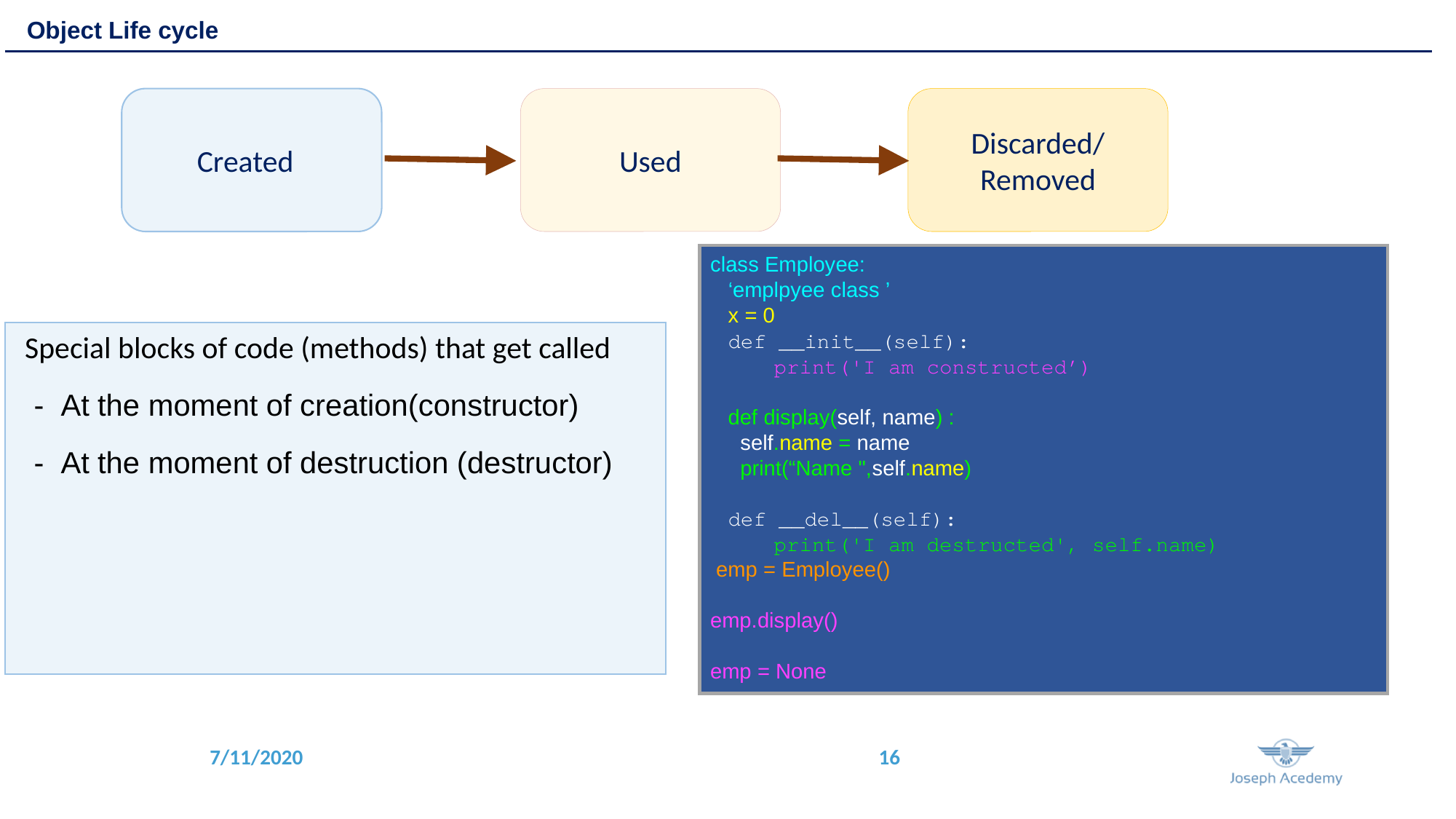

Object Life cycle
Created
Used
Discarded/ Removed

class Employee:
   ‘emplpyee class ’
   x = 0
   def __init__(self):
     print('I am constructed’)

   def display(self, name) :
     self.name = name
     print(“Name ",self.name)

   def __del__(self):
     print('I am destructed', self.name)
 emp = Employee()

emp.display()

emp = None

Special blocks of code (methods) that get called
-  At the moment of creation(constructor)
-  At the moment of destruction (destructor)